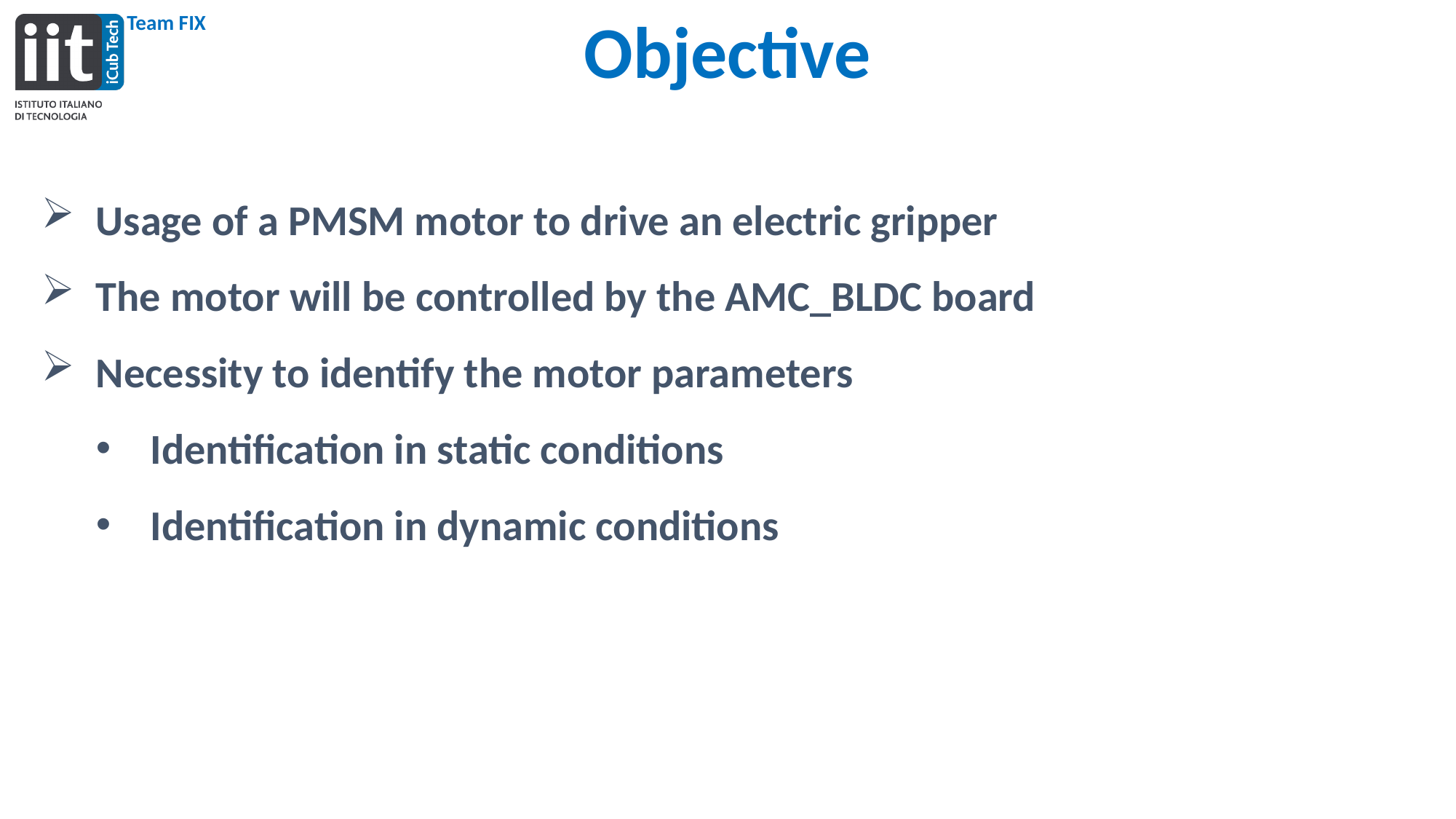

Objective
Usage of a PMSM motor to drive an electric gripper
The motor will be controlled by the AMC_BLDC board
Necessity to identify the motor parameters
Identification in static conditions
Identification in dynamic conditions